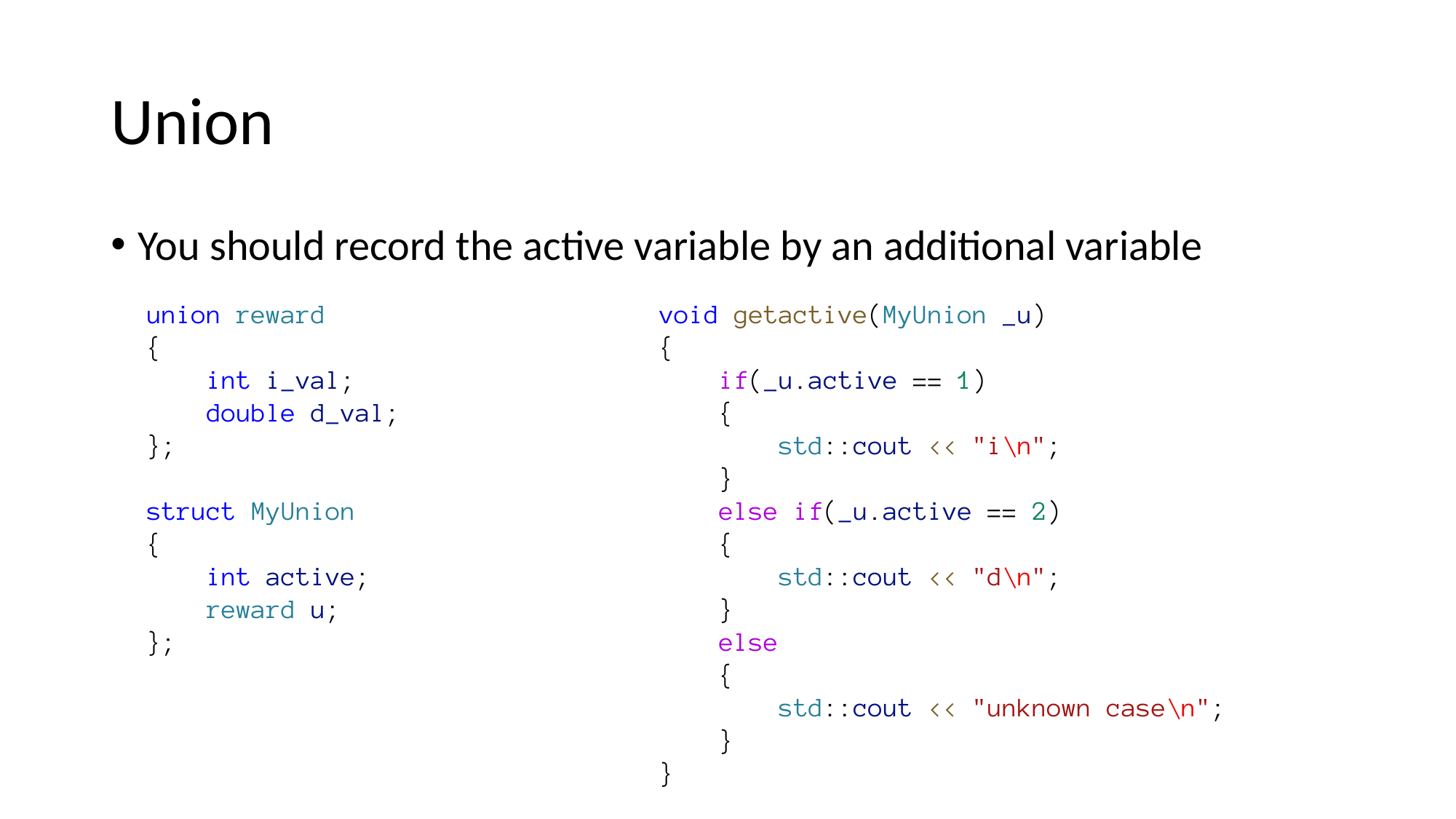

# Union
You should record the active variable by an additional variable

union reward
{
    int i_val;
    double d_val;
};
struct MyUnion
{
    int active;
    reward u;
};
void getactive(MyUnion _u)
{
    if(_u.active == 1)
    {
        std::cout << "i\n";
    }
    else if(_u.active == 2)
    {
        std::cout << "d\n";
    }
    else
    {
        std::cout << "unknown case\n";
    }
}